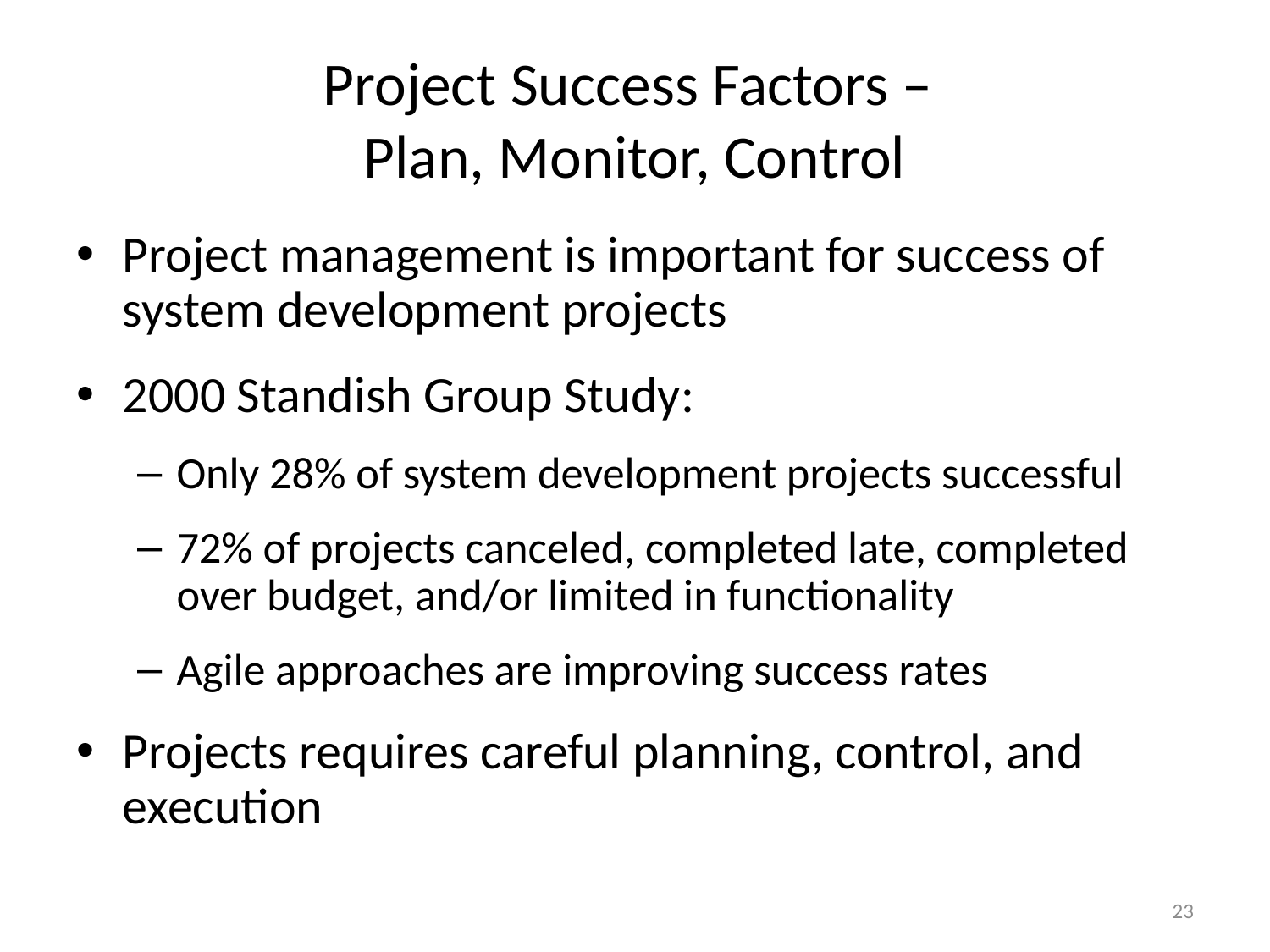

# Project Success Factors – Plan, Monitor, Control
Project management is important for success of system development projects
2000 Standish Group Study:
Only 28% of system development projects successful
72% of projects canceled, completed late, completed over budget, and/or limited in functionality
Agile approaches are improving success rates
Projects requires careful planning, control, and execution
23